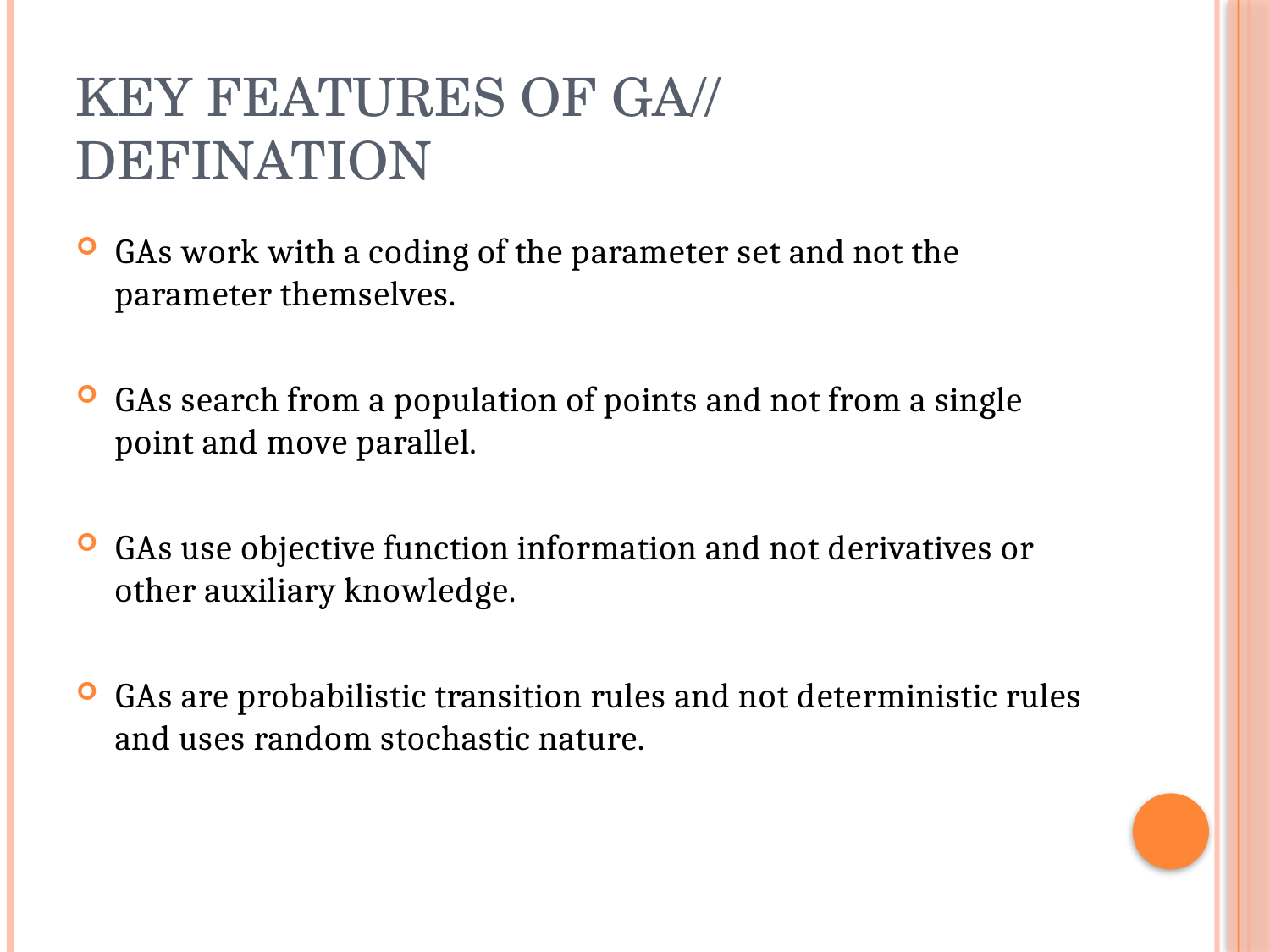

# Key Features Of GA// defination
GAs work with a coding of the parameter set and not the parameter themselves.

GAs search from a population of points and not from a single point and move parallel.

GAs use objective function information and not derivatives or other auxiliary knowledge.

GAs are probabilistic transition rules and not deterministic rules and uses random stochastic nature.